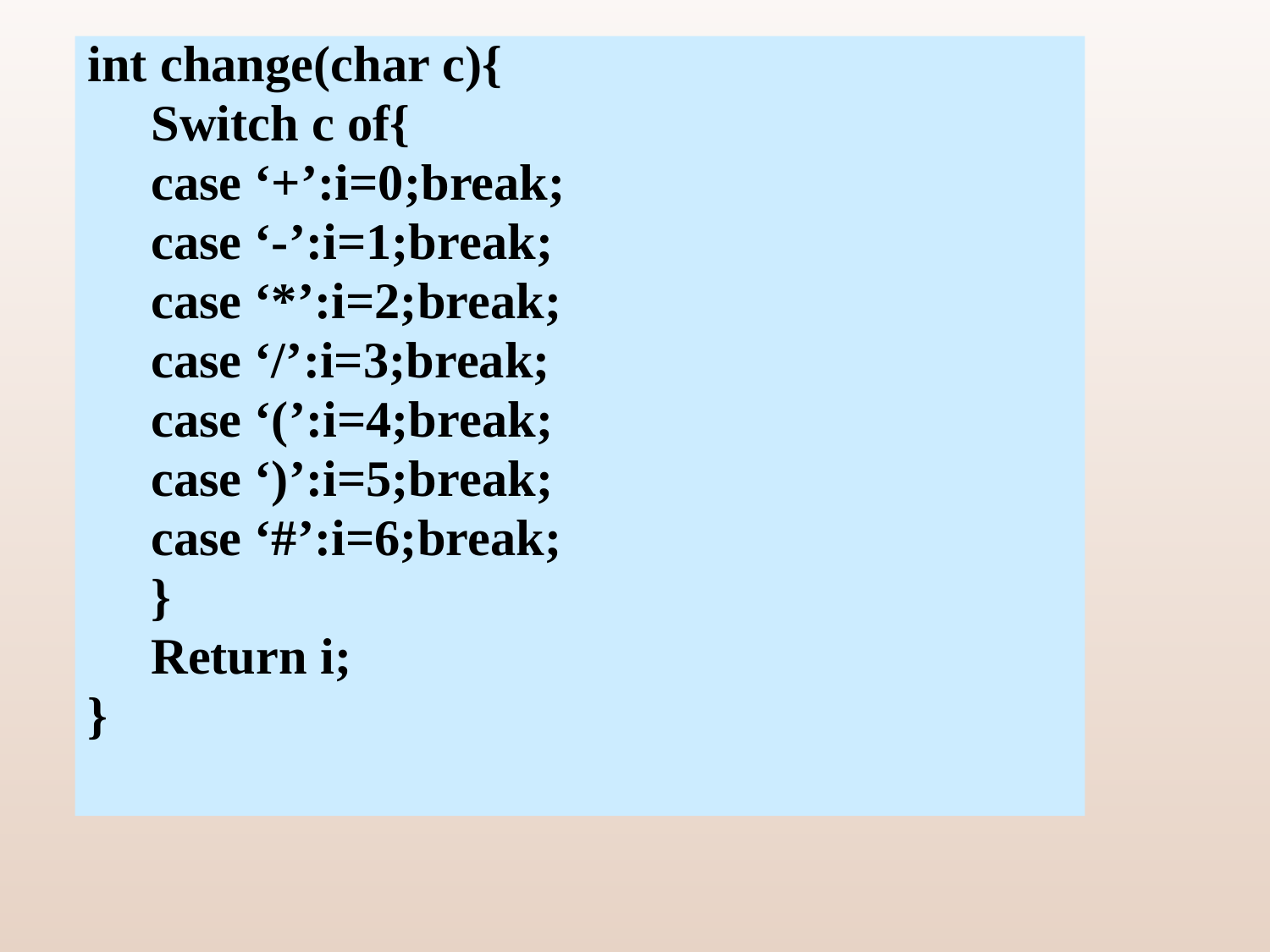

int change(char c){
Switch c of{
case ‘+’:i=0;break;
case ‘-’:i=1;break;
case ‘*’:i=2;break;
case ‘/’:i=3;break;
case ‘(’:i=4;break;
case ‘)’:i=5;break;
case ‘#’:i=6;break;
}
Return i;
}